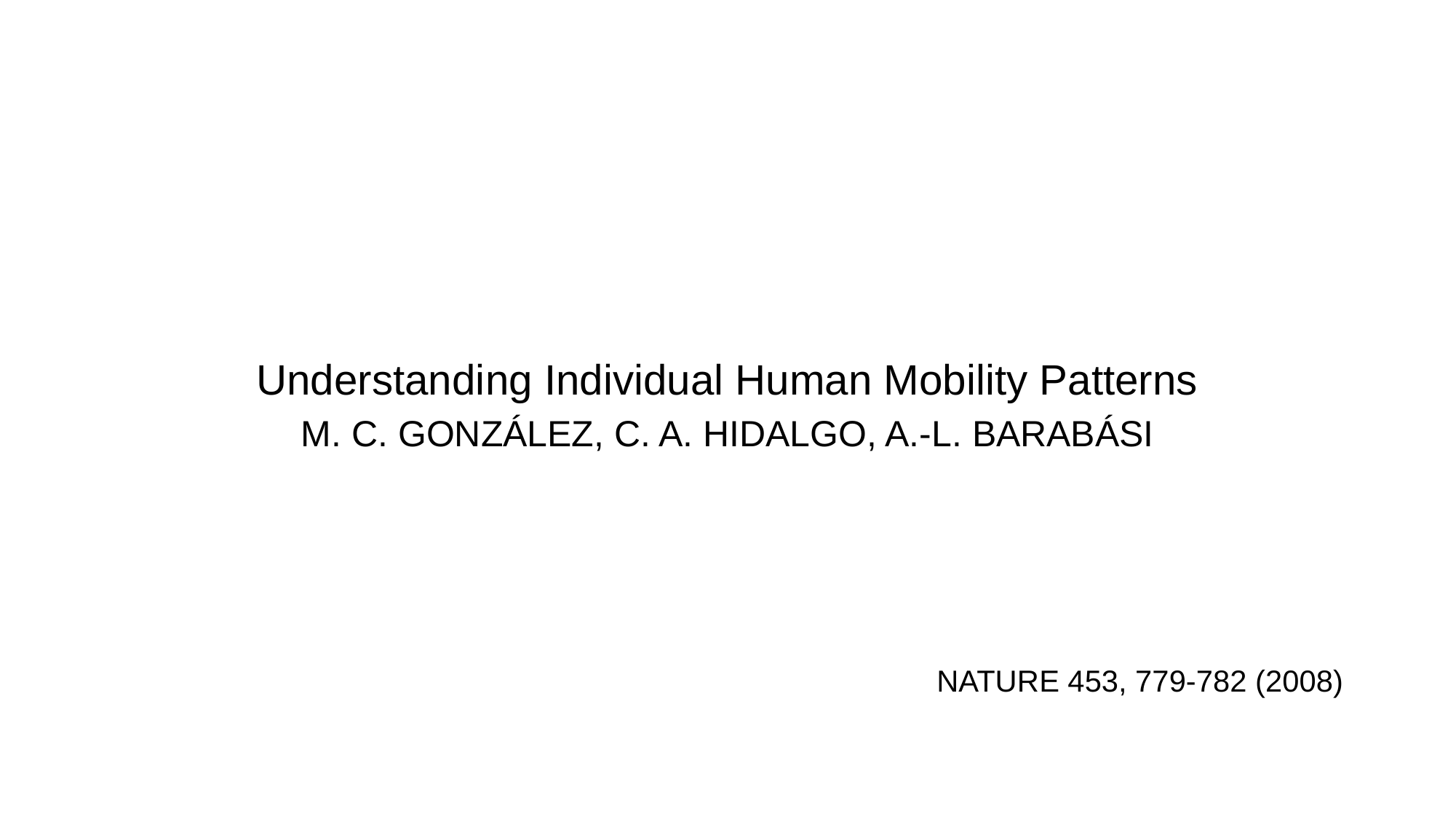

# Understanding Individual Human Mobility Patterns
M. C. GONZÁLEZ, C. A. HIDALGO, A.-L. BARABÁSI

Nature 453, 779-782 (2008)